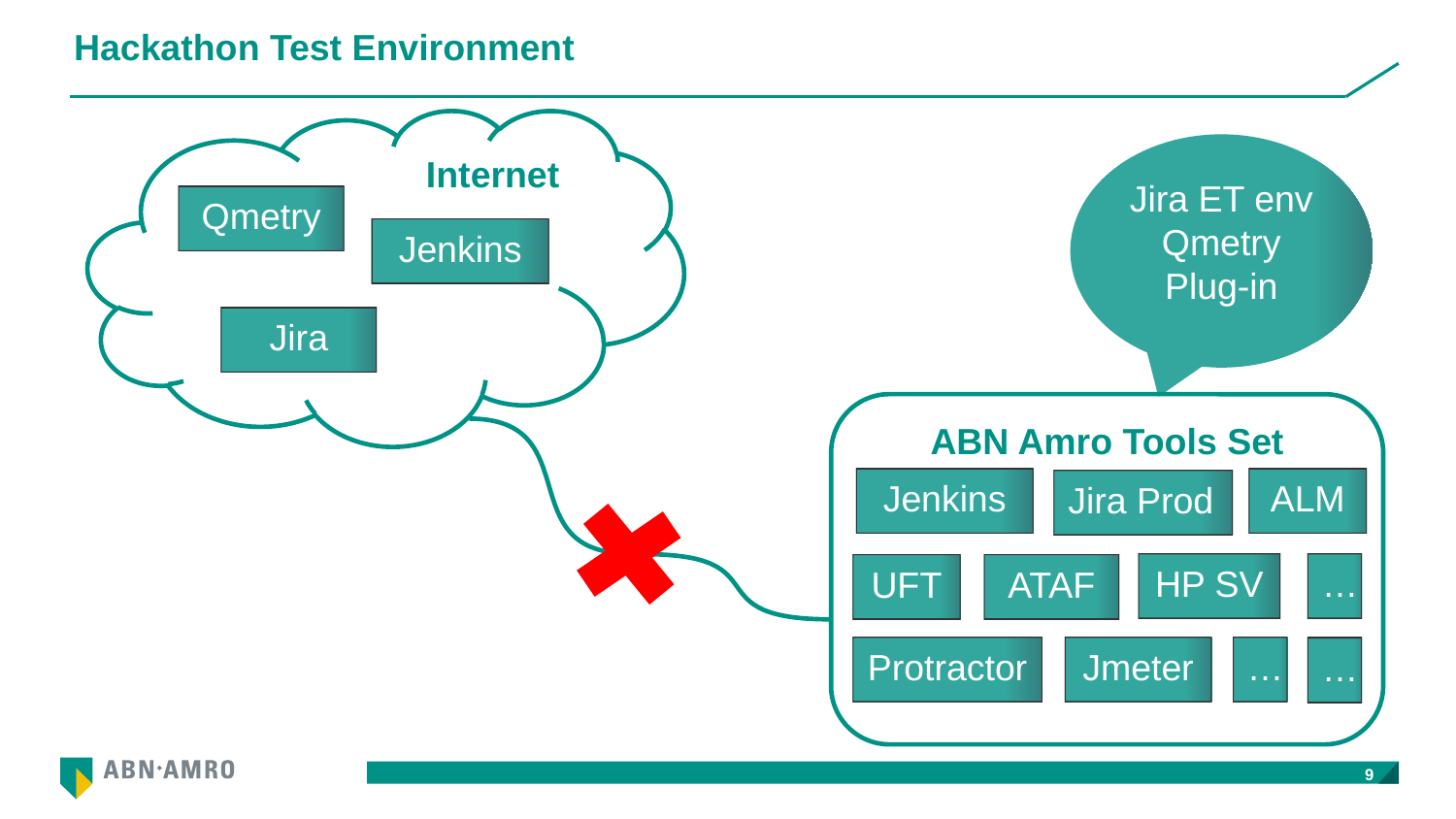

# Hackathon Test Environment

Jira ET env
Qmetry Plug-in
Internet
Qmetry
Jenkins
Jira
ABN Amro Tools Set
ALM
Jenkins
Jira Prod

….
HP SV
UFT
ATAF
Protractor
Jmeter
….
….
9